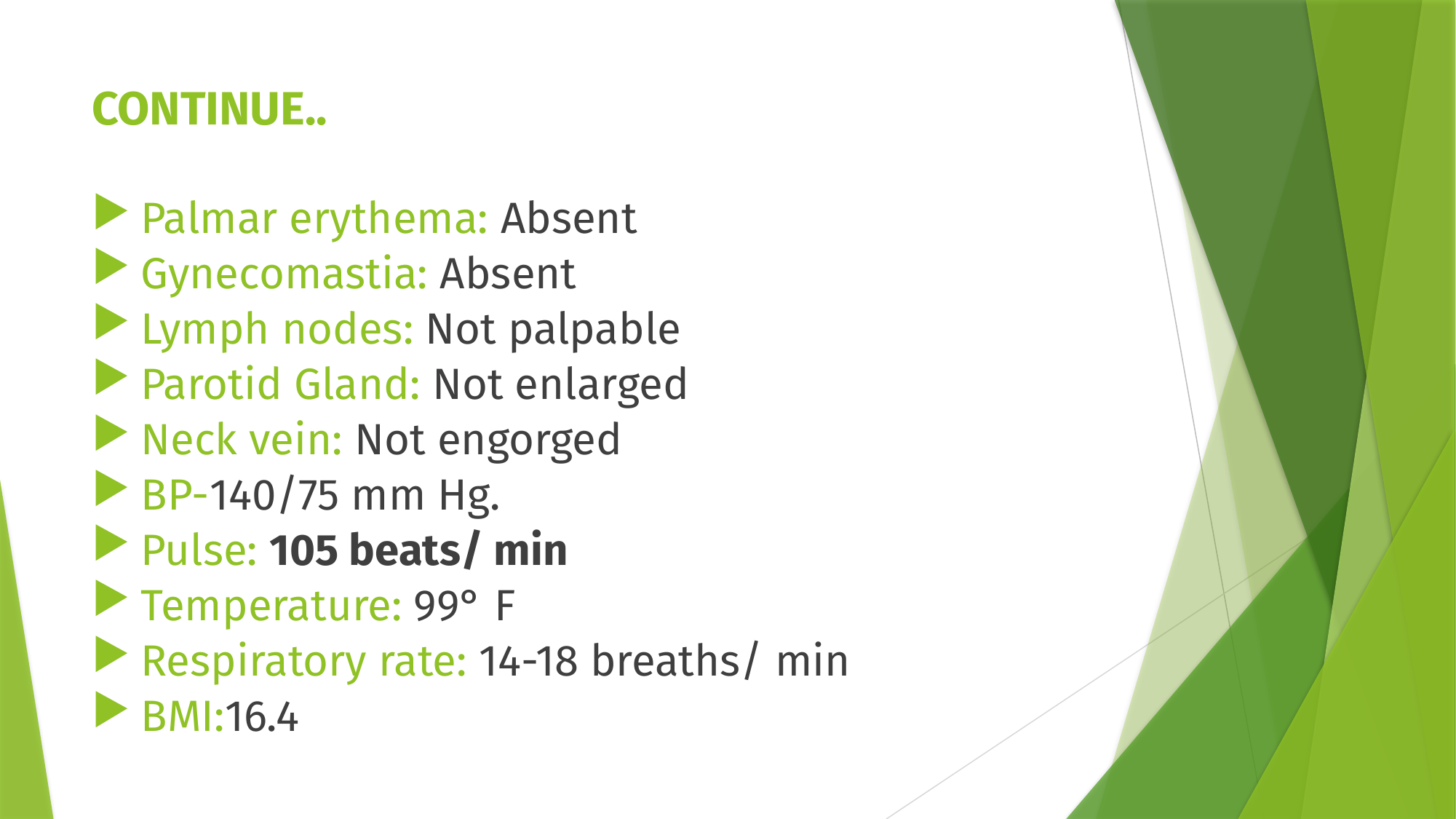

# CONTINUE..
Palmar erythema: Absent
Gynecomastia: Absent
Lymph nodes: Not palpable
Parotid Gland: Not enlarged
Neck vein: Not engorged
BP-140/75 mm Hg.
Pulse: 105 beats/ min
Temperature: 99° F
Respiratory rate: 14-18 breaths/ min
BMI:16.4